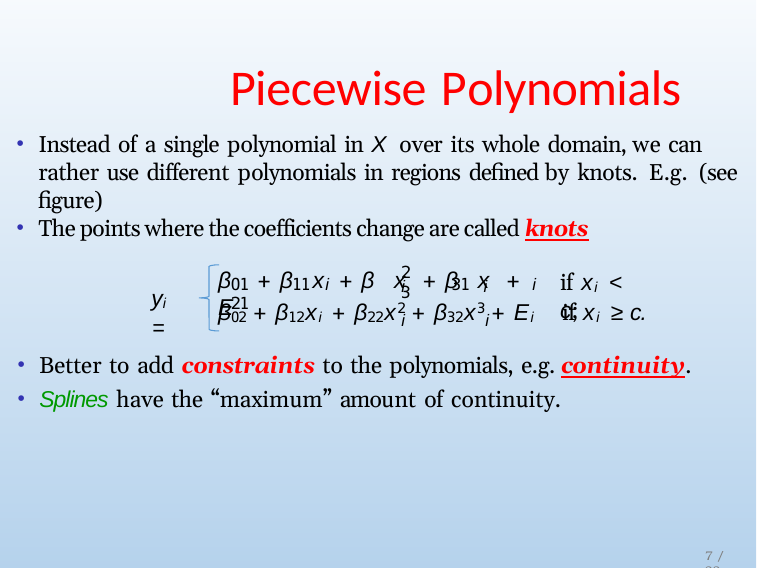

# Piecewise Polynomials
Instead of a single polynomial in X over its whole domain, we can rather use different polynomials in regions defined by knots.  E.g.  (see figure)
The points where the coefficients change are called knots
2	3

β	+ β   x  + β   x  + β   x  + E
if xi  < c;
01	11   i 	21
31 	i
i
i
yi  =
β02 + β12xi + β22x2 + β32x3 + E    i	if xi  ≥ c.
i 	i
Better to add constraints to the polynomials, e.g. continuity.
Splines have the “maximum” amount of continuity.
7 / 23